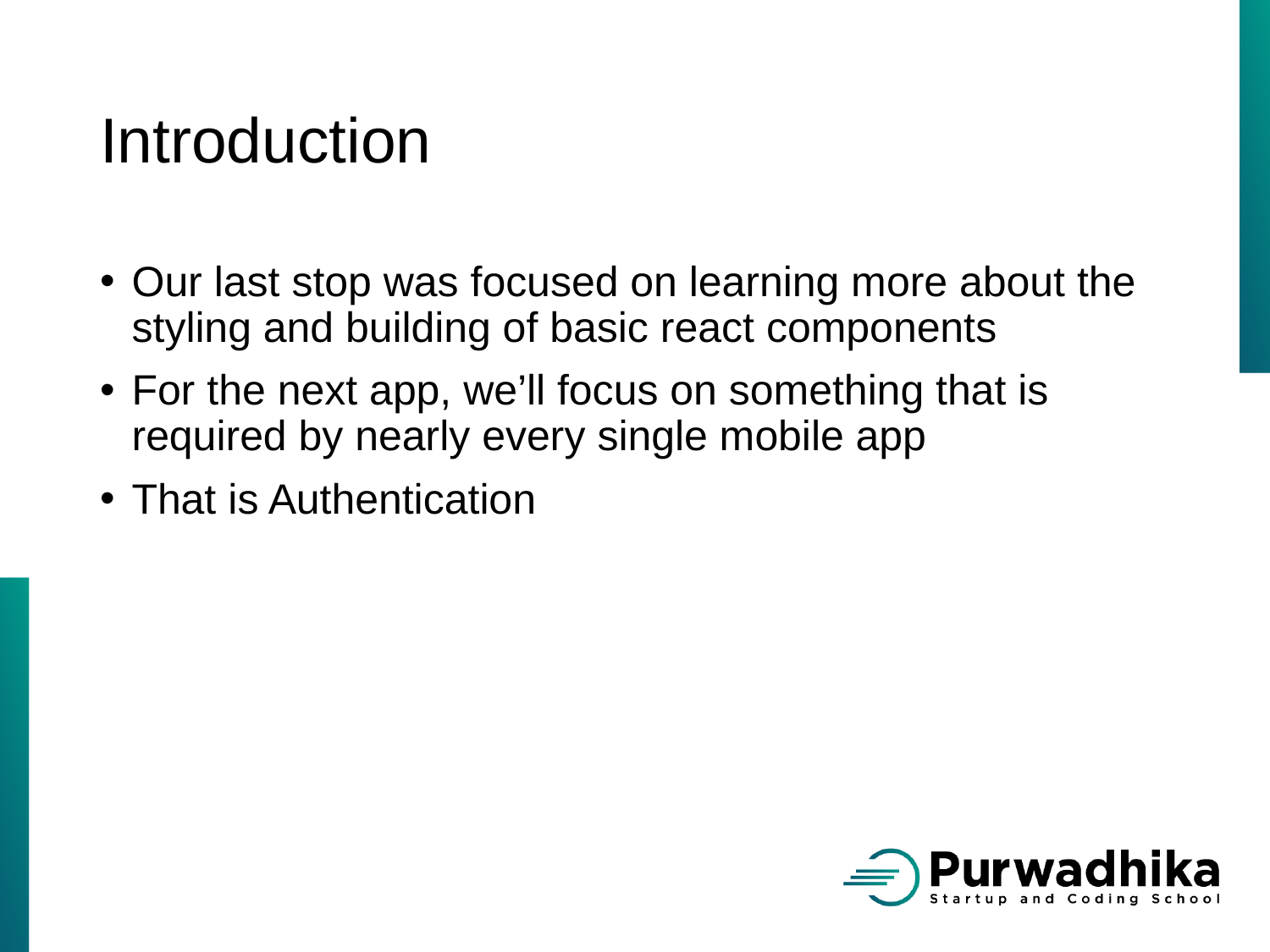

# Introduction
Our last stop was focused on learning more about the styling and building of basic react components
For the next app, we’ll focus on something that is required by nearly every single mobile app
That is Authentication